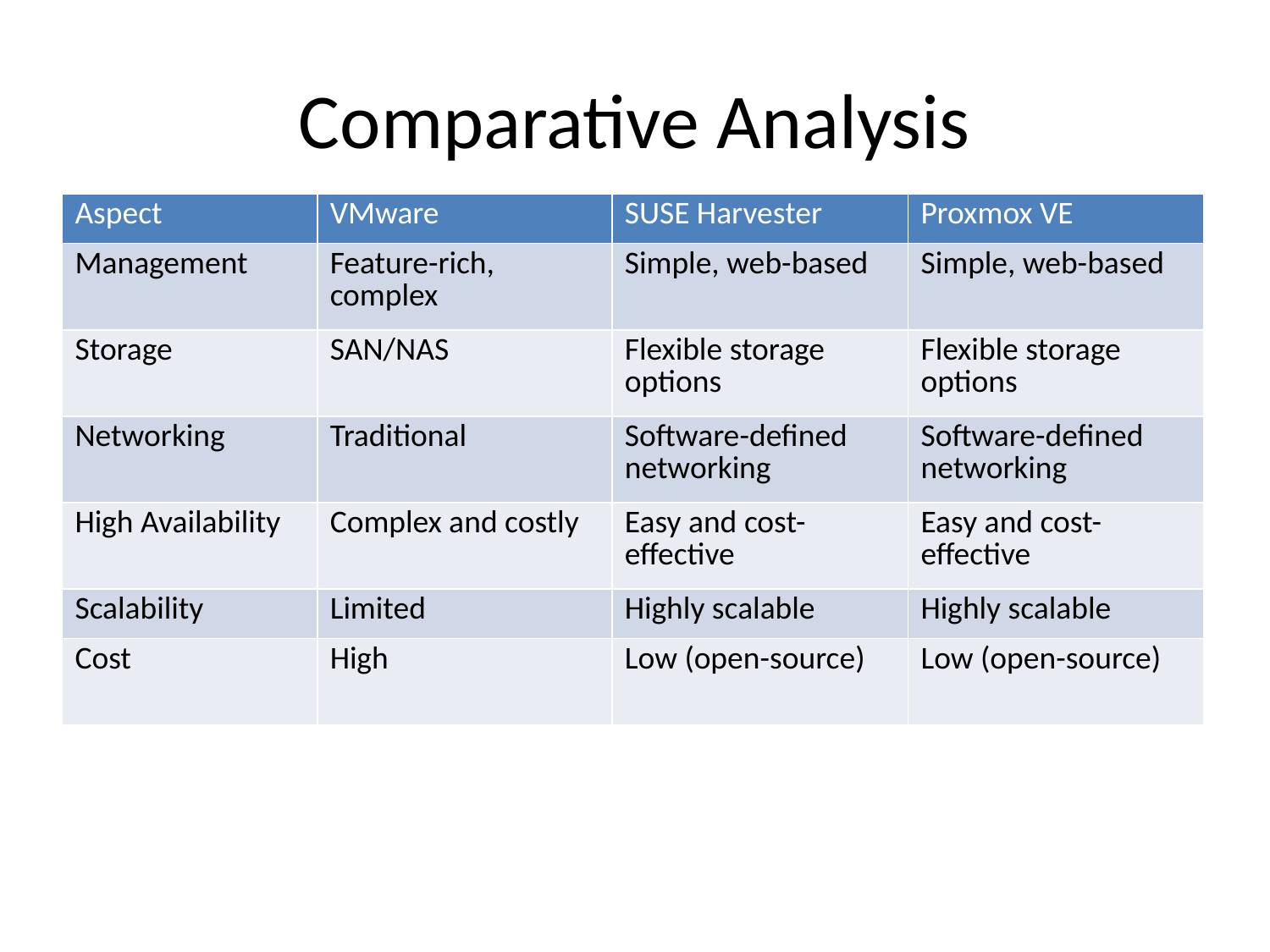

Comparative Analysis
| Aspect | VMware | SUSE Harvester | Proxmox VE |
| --- | --- | --- | --- |
| Management | Feature-rich, complex | Simple, web-based | Simple, web-based |
| Storage | SAN/NAS | Flexible storage options | Flexible storage options |
| Networking | Traditional | Software-defined networking | Software-defined networking |
| High Availability | Complex and costly | Easy and cost-effective | Easy and cost-effective |
| Scalability | Limited | Highly scalable | Highly scalable |
| Cost | High | Low (open-source) | Low (open-source) |